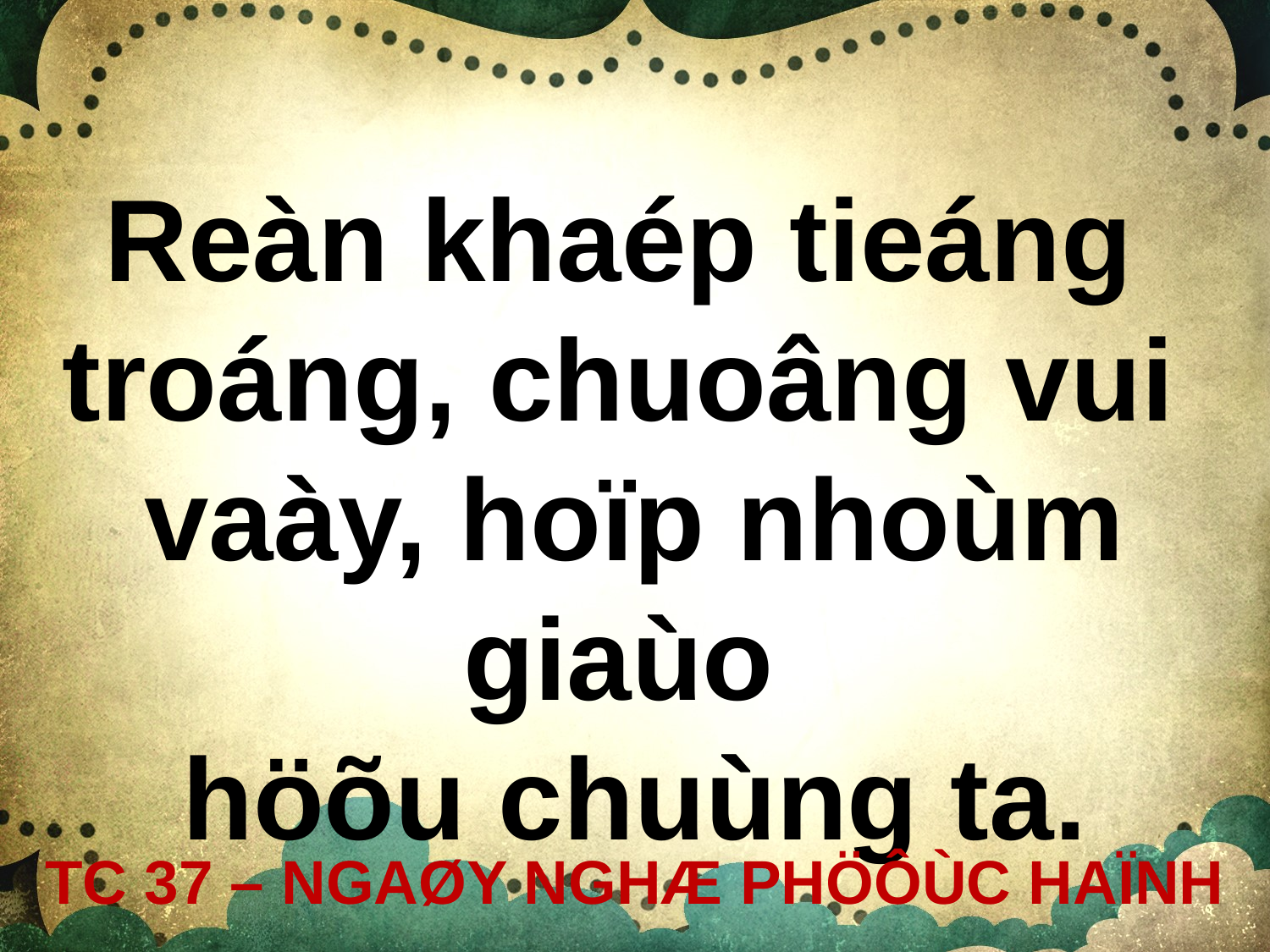

Reàn khaép tieáng
troáng, chuoâng vui
vaày, hoïp nhoùm giaùo
höõu chuùng ta.
TC 37 – NGAØY NGHÆ PHÖÔÙC HAÏNH